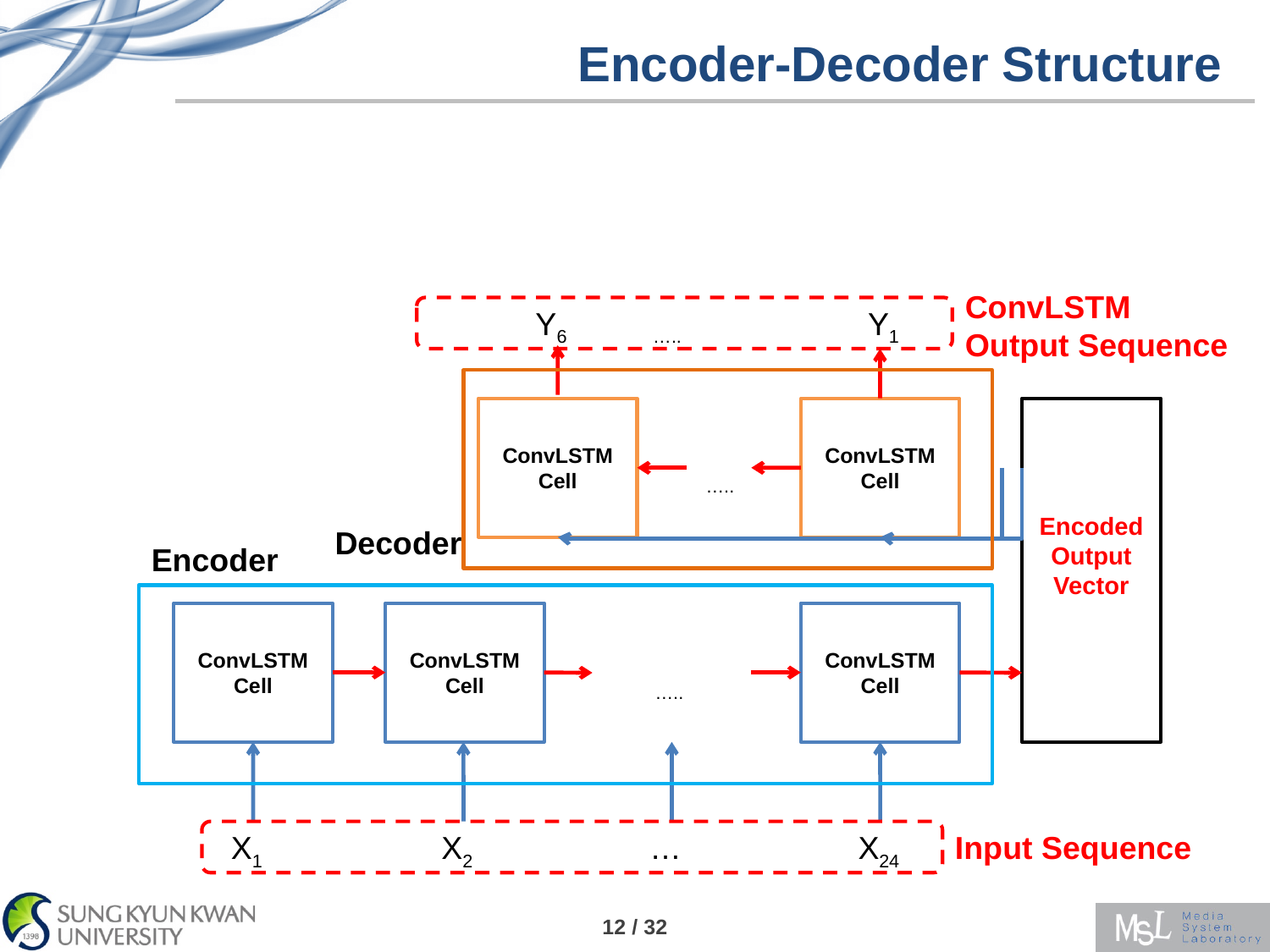

Encoder-Decoder Structure
ConvLSTM
Output Sequence

Y1
Y6                 …..

Encoded
Output
Vector

ConvLSTM
Cell
ConvLSTM
Cell
…..
Decoder
Encoder

ConvLSTM
Cell
ConvLSTM
Cell
ConvLSTM
Cell
…..
X24

X2
…
X1
Input Sequence
12 / 32